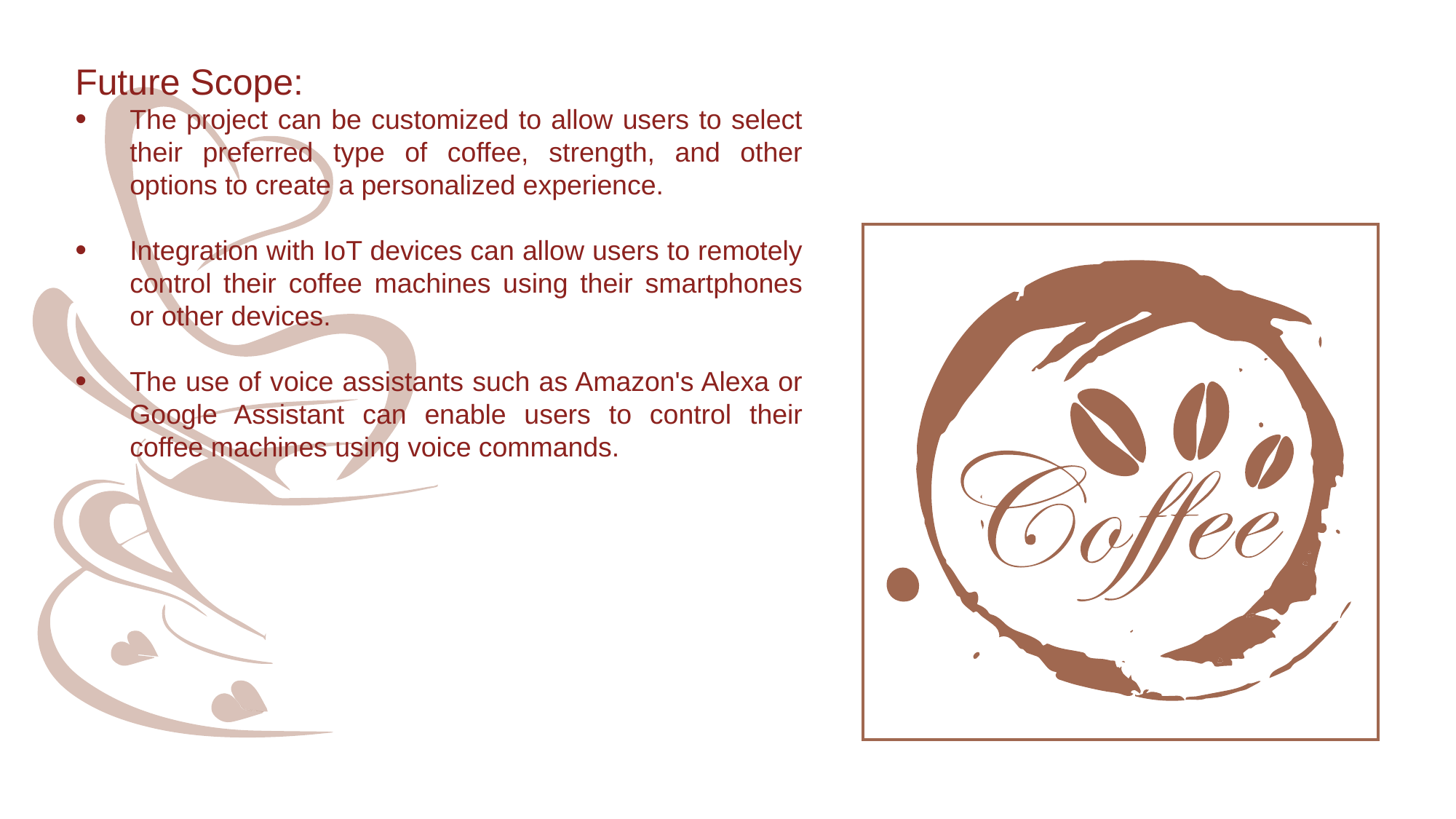

Future Scope:
The project can be customized to allow users to select their preferred type of coffee, strength, and other options to create a personalized experience.

Integration with IoT devices can allow users to remotely control their coffee machines using their smartphones or other devices.

The use of voice assistants such as Amazon's Alexa or Google Assistant can enable users to control their coffee machines using voice commands.